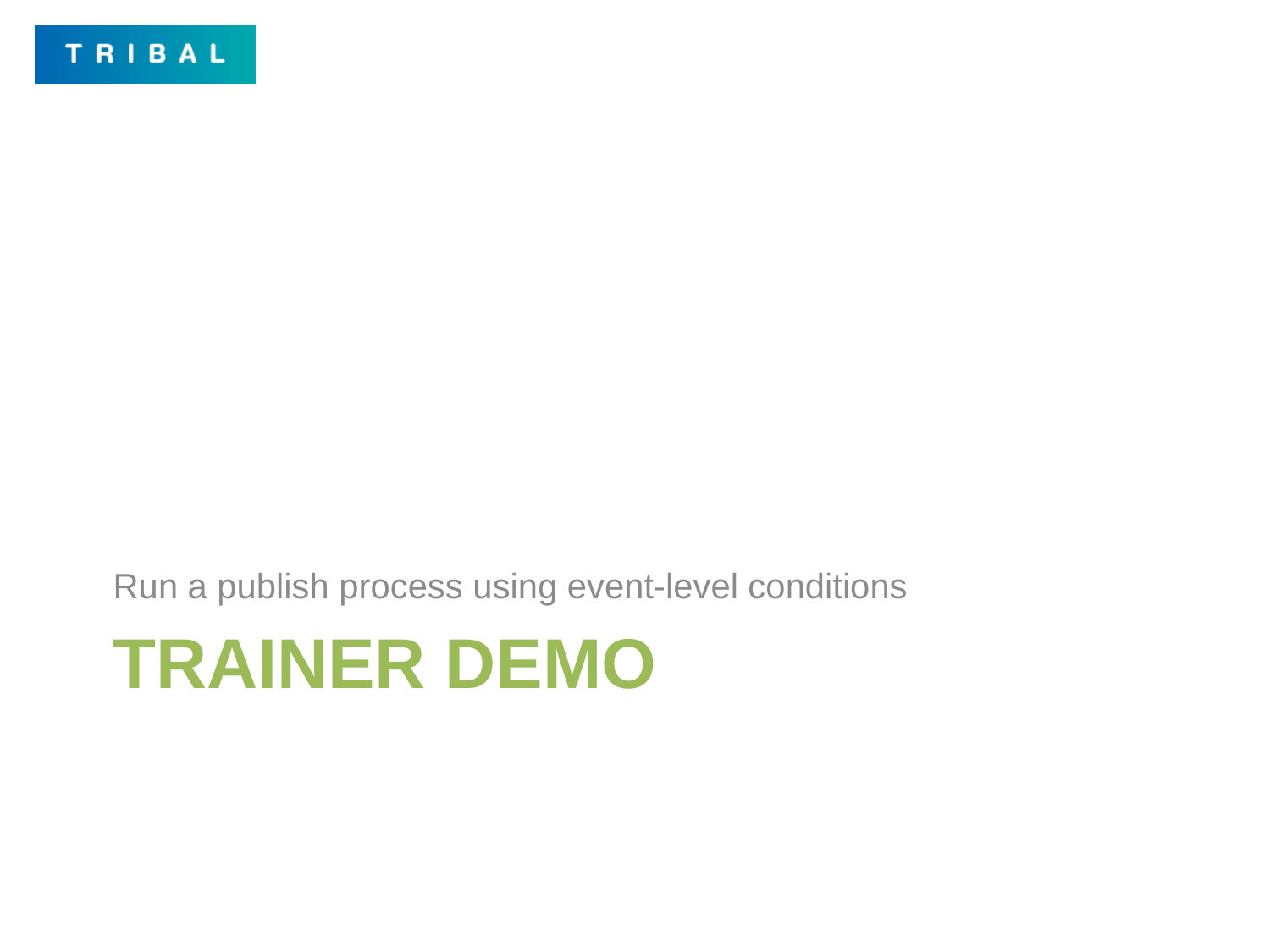

Run a publish process using event-level conditions
# TRAINER DEMO